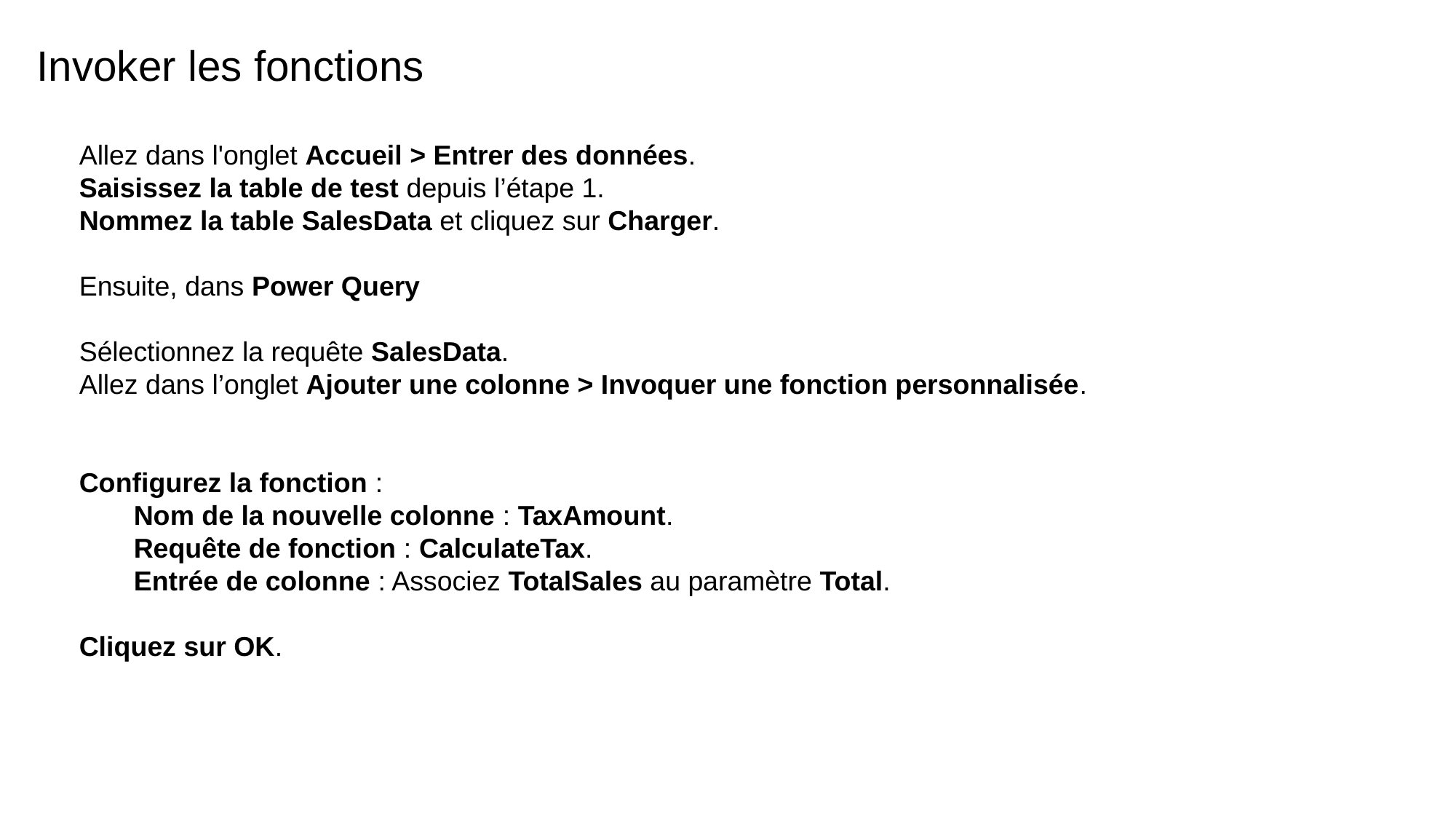

Invoker les fonctions

Allez dans l'onglet Accueil > Entrer des données.
Saisissez la table de test depuis l’étape 1.
Nommez la table SalesData et cliquez sur Charger.

Ensuite, dans Power Query
Sélectionnez la requête SalesData.
Allez dans l’onglet Ajouter une colonne > Invoquer une fonction personnalisée.

Configurez la fonction :
Nom de la nouvelle colonne : TaxAmount.
Requête de fonction : CalculateTax.
Entrée de colonne : Associez TotalSales au paramètre Total.

Cliquez sur OK.